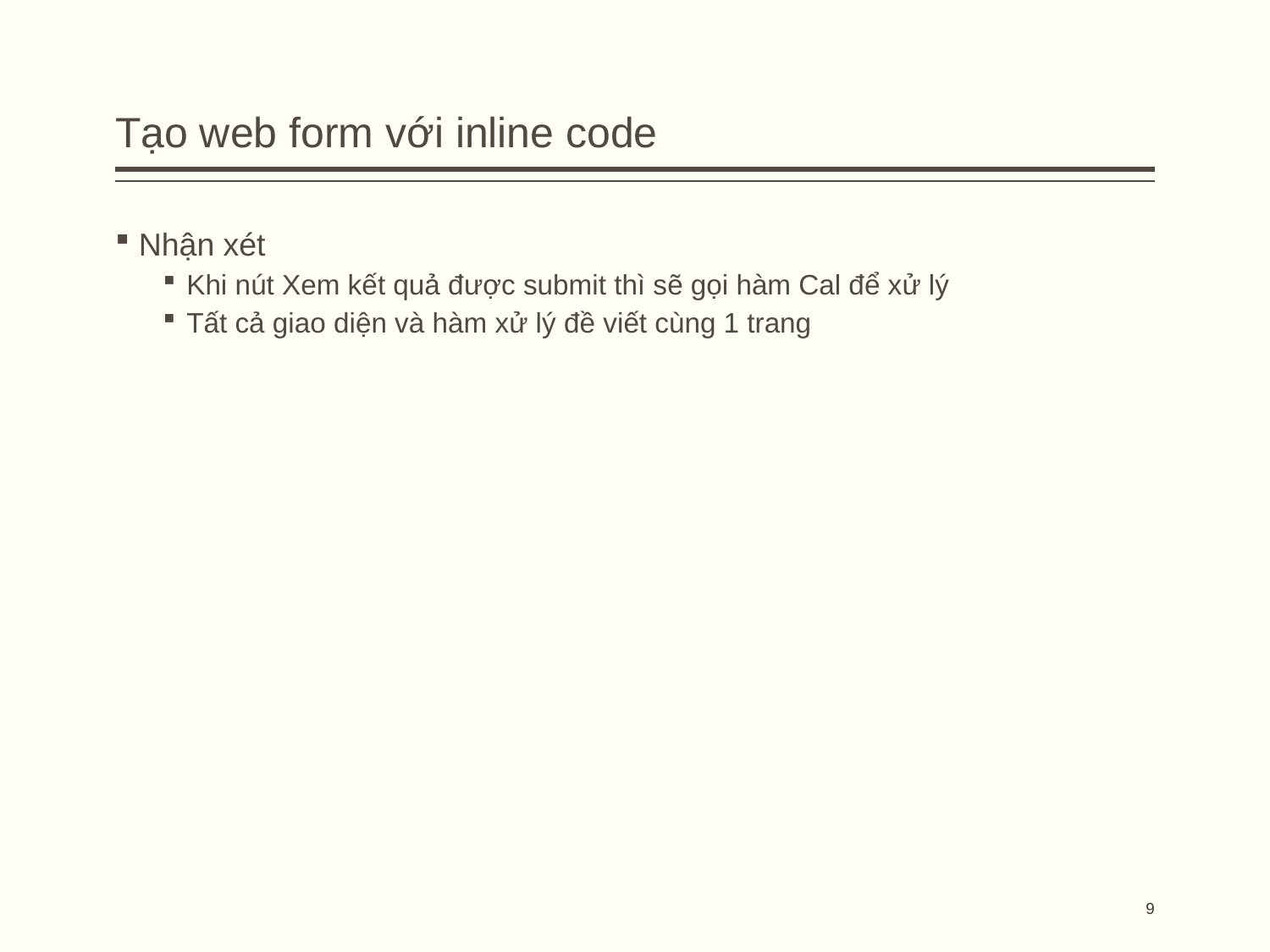

# Tạo web form với inline code
Nhận xét
Khi nút Xem kết quả được submit thì sẽ gọi hàm Cal để xử lý
Tất cả giao diện và hàm xử lý đề viết cùng 1 trang
9